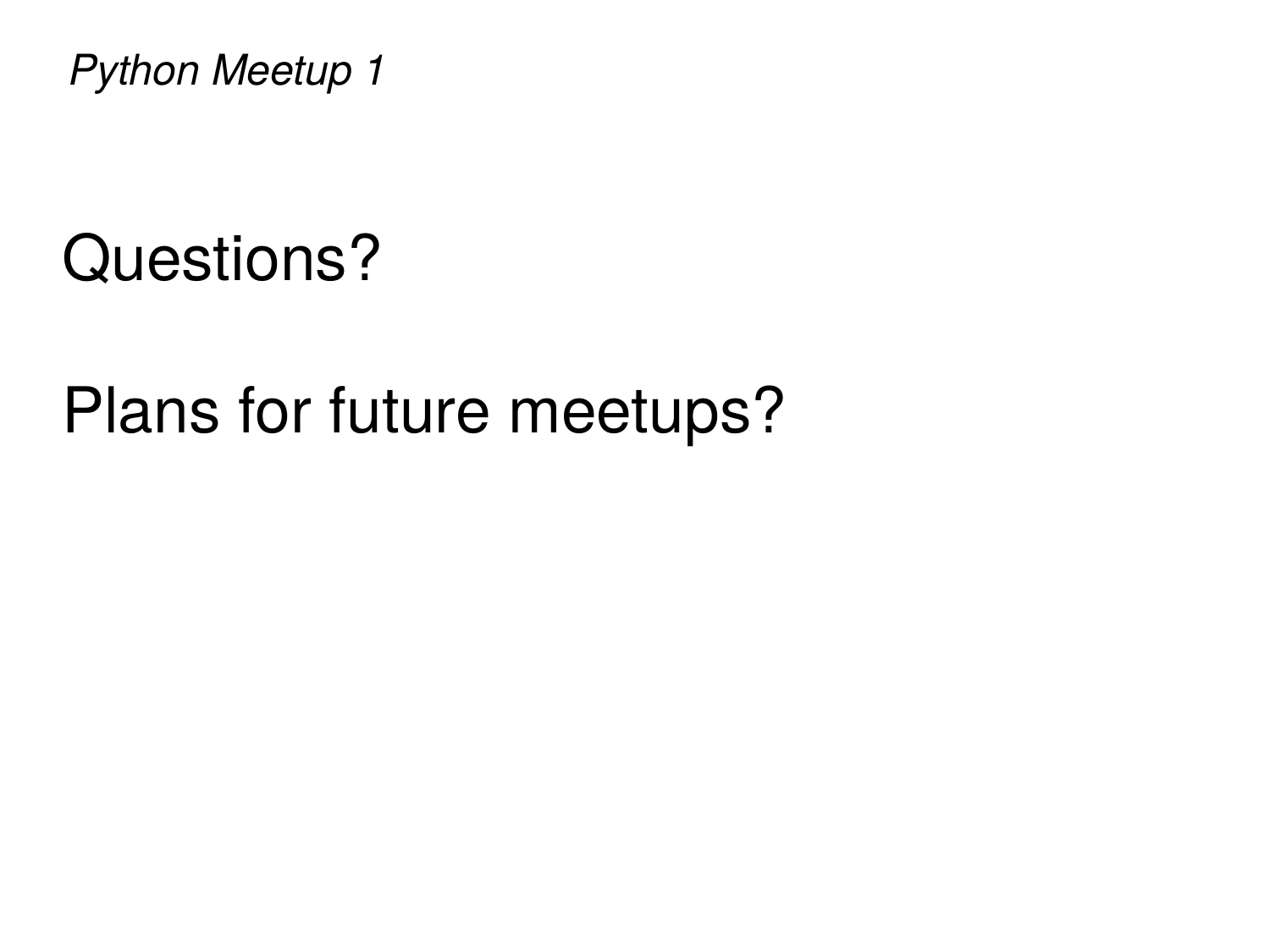

Python Meetup 1
Questions?

Plans for future meetups?